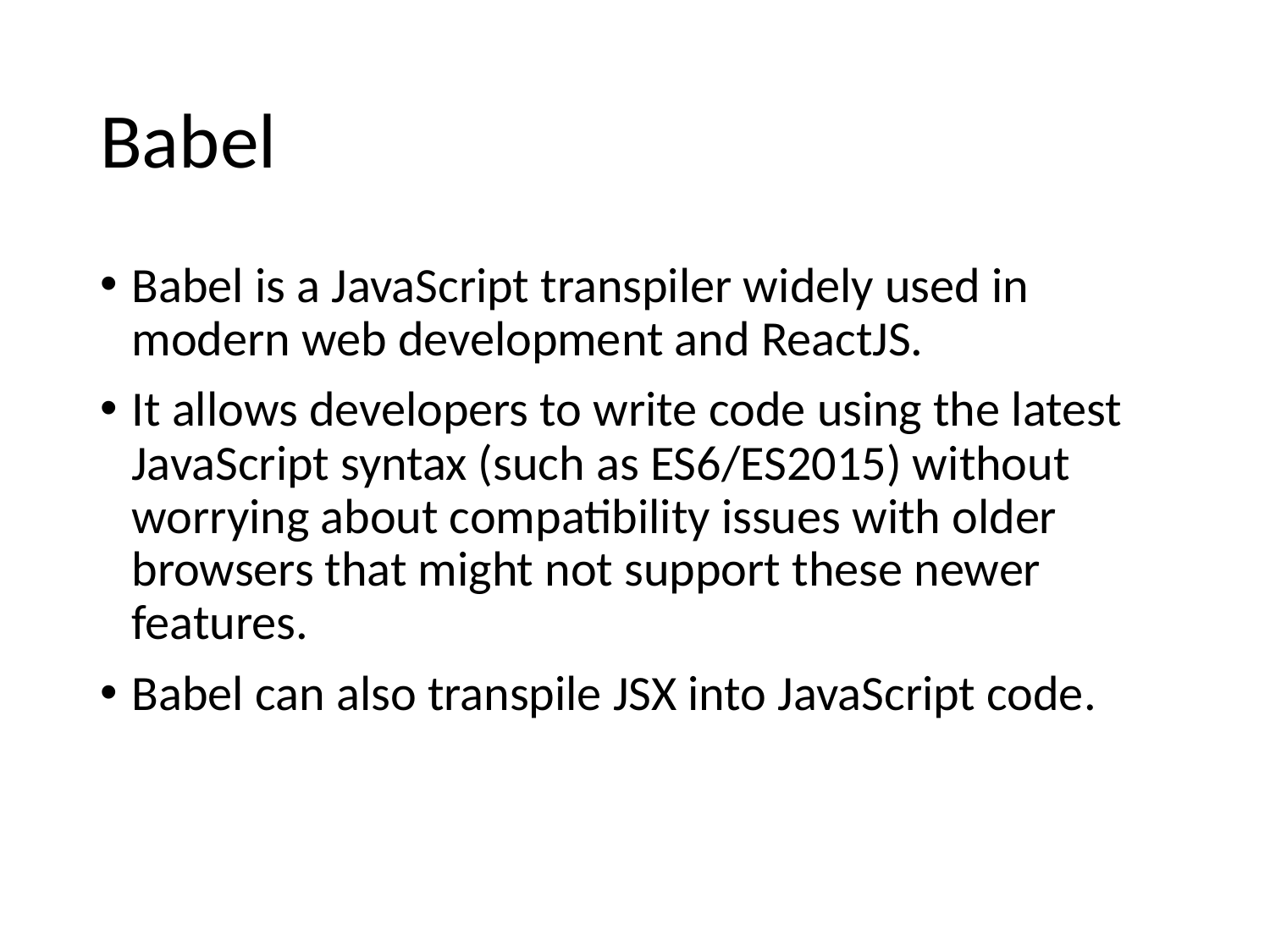

# Babel
Babel is a JavaScript transpiler widely used in modern web development and ReactJS.
It allows developers to write code using the latest JavaScript syntax (such as ES6/ES2015) without worrying about compatibility issues with older browsers that might not support these newer features.
Babel can also transpile JSX into JavaScript code.